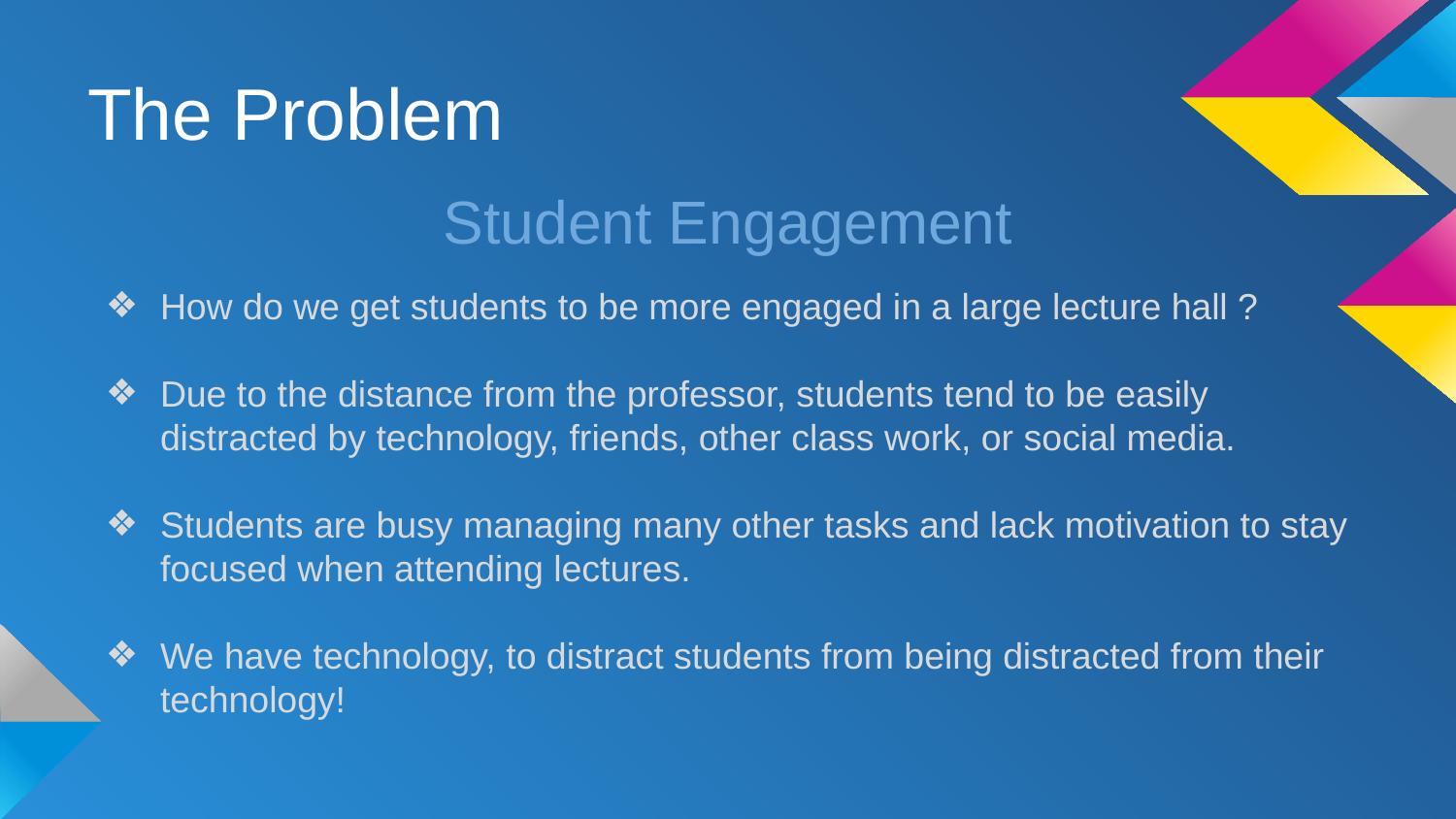

# The Problem
Student Engagement

How do we get students to be more engaged in a large lecture hall ?

Due to the distance from the professor, students tend to be easily distracted by technology, friends, other class work, or social media.

Students are busy managing many other tasks and lack motivation to stay focused when attending lectures.

We have technology, to distract students from being distracted from their technology!